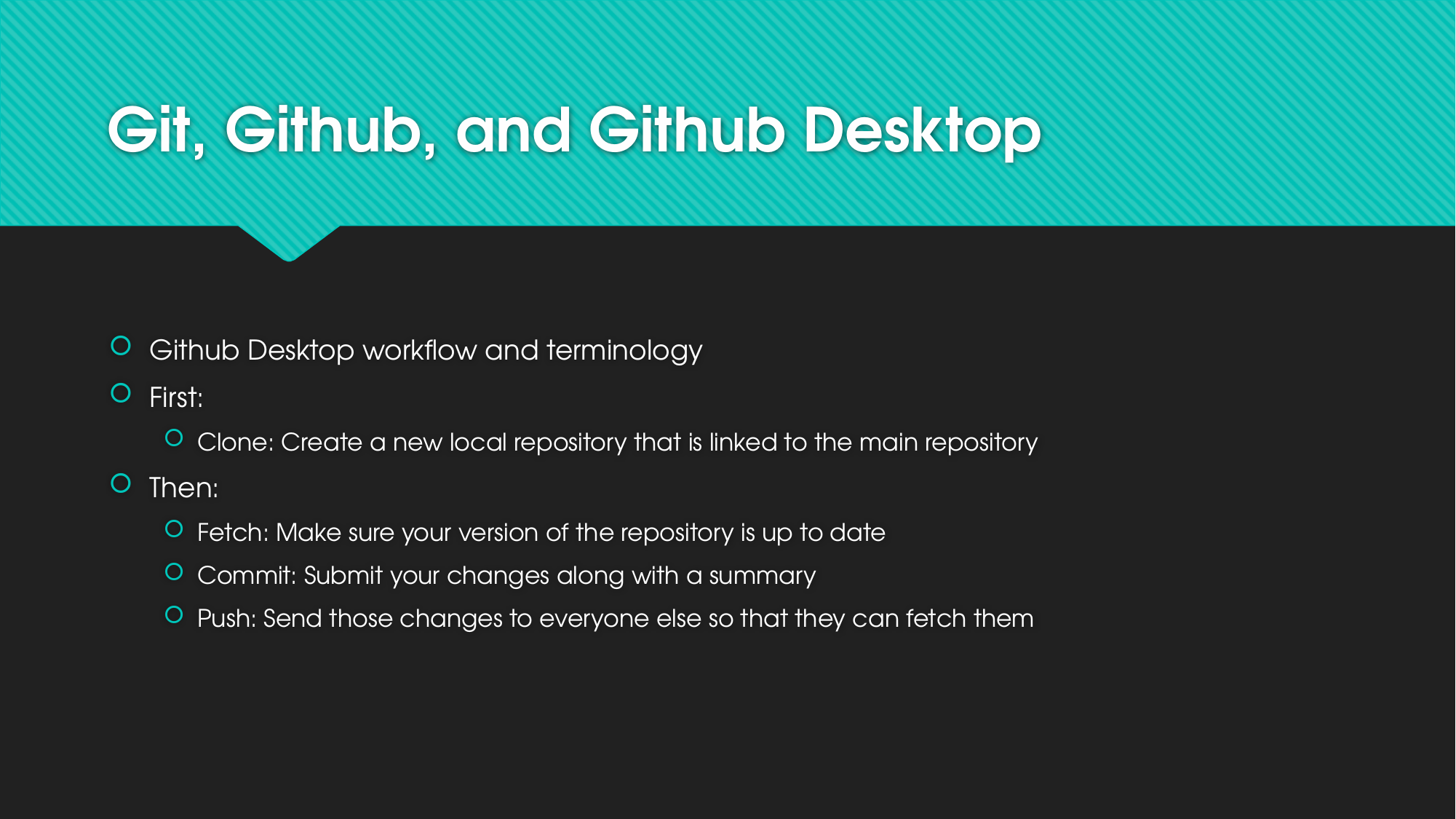

# Git, Github, and Github Desktop
Github Desktop workflow and terminology
First:
Clone: Create a new local repository that is linked to the main repository
Then:
Fetch: Make sure your version of the repository is up to date
Commit: Submit your changes along with a summary
Push: Send those changes to everyone else so that they can fetch them